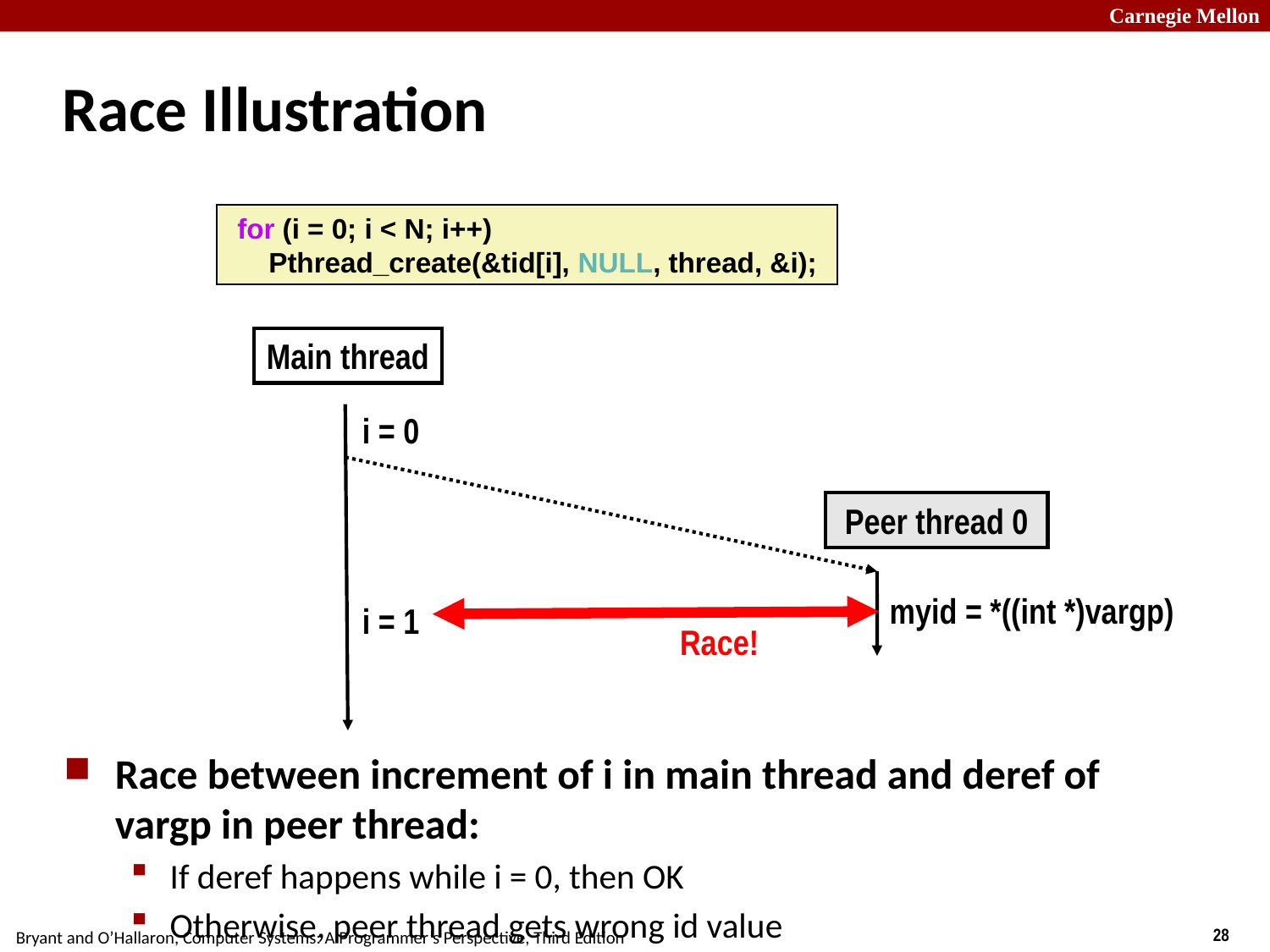

# Race Illustration
 for (i = 0; i < N; i++)
     Pthread_create(&tid[i], NULL, thread, &i);
Main thread
i = 0

Peer thread 0

 myid = *((int *)vargp)
i = 1

Race!
Race between increment of i in main thread and deref of vargp in peer thread:
If deref happens while i = 0, then OK
Otherwise, peer thread gets wrong id value